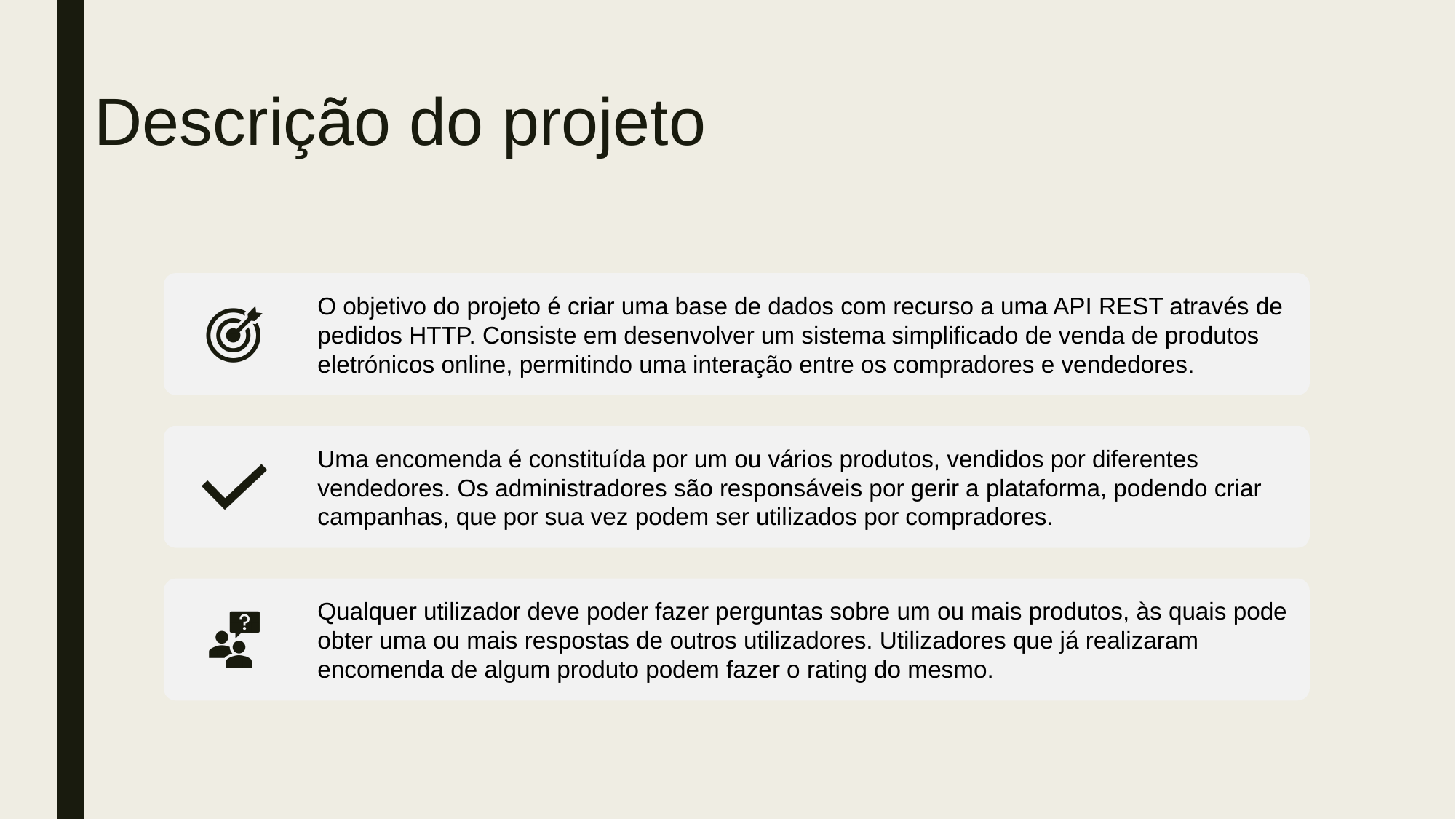

# Descrição do projeto
O objetivo do projeto é criar uma base de dados com recurso a uma API REST através de pedidos HTTP. Consiste em desenvolver um sistema simplificado de venda de produtos eletrónicos online, permitindo uma interação entre os compradores e vendedores.
Uma encomenda é constituída por um ou vários produtos, vendidos por diferentes vendedores. Os administradores são responsáveis por gerir a plataforma, podendo criar campanhas, que por sua vez podem ser utilizados por compradores.
Qualquer utilizador deve poder fazer perguntas sobre um ou mais produtos, às quais pode obter uma ou mais respostas de outros utilizadores. Utilizadores que já realizaram encomenda de algum produto podem fazer o rating do mesmo.